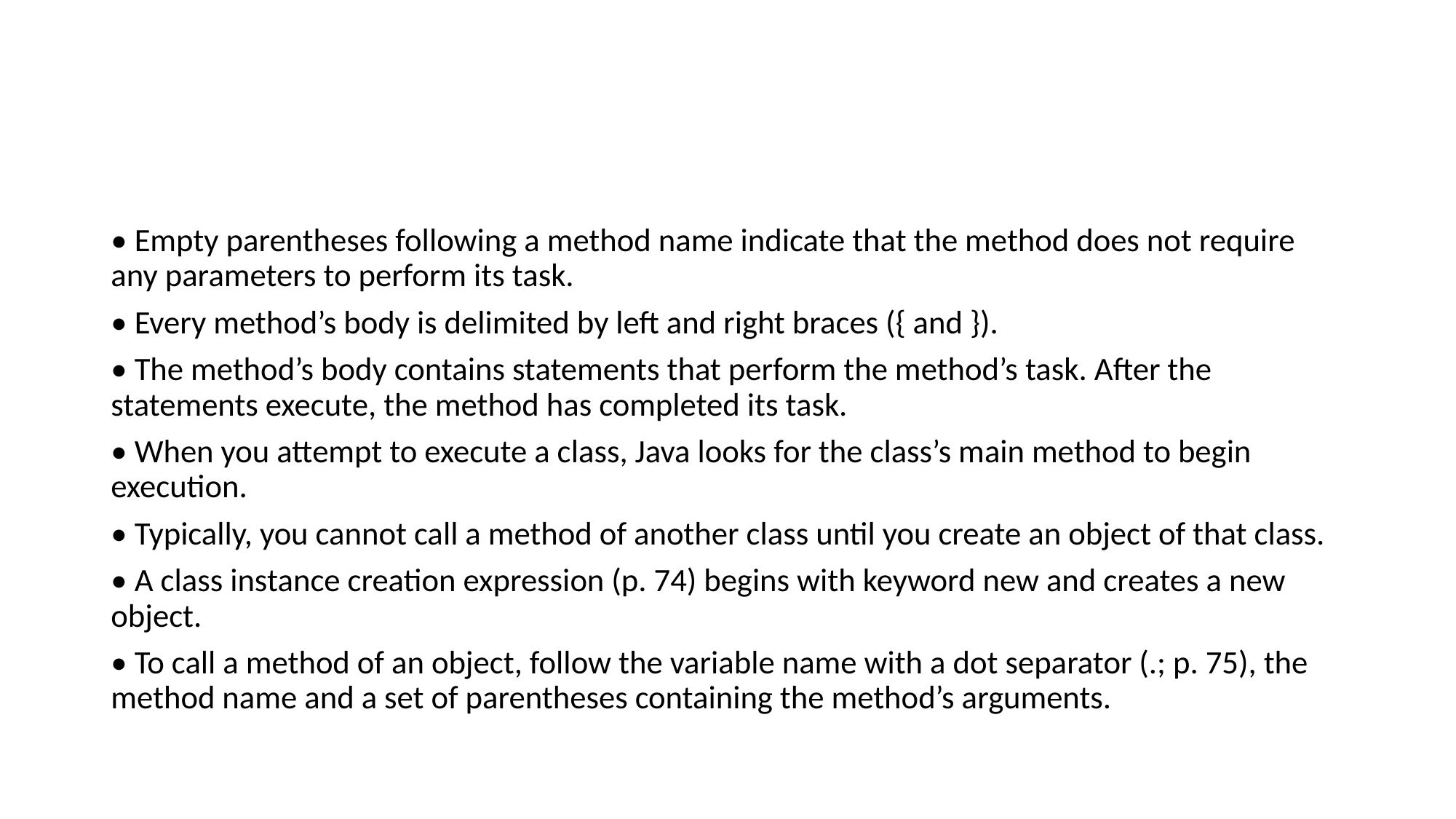

#
• Empty parentheses following a method name indicate that the method does not require any parameters to perform its task.
• Every method’s body is delimited by left and right braces ({ and }).
• The method’s body contains statements that perform the method’s task. After the statements execute, the method has completed its task.
• When you attempt to execute a class, Java looks for the class’s main method to begin execution.
• Typically, you cannot call a method of another class until you create an object of that class.
• A class instance creation expression (p. 74) begins with keyword new and creates a new object.
• To call a method of an object, follow the variable name with a dot separator (.; p. 75), the method name and a set of parentheses containing the method’s arguments.